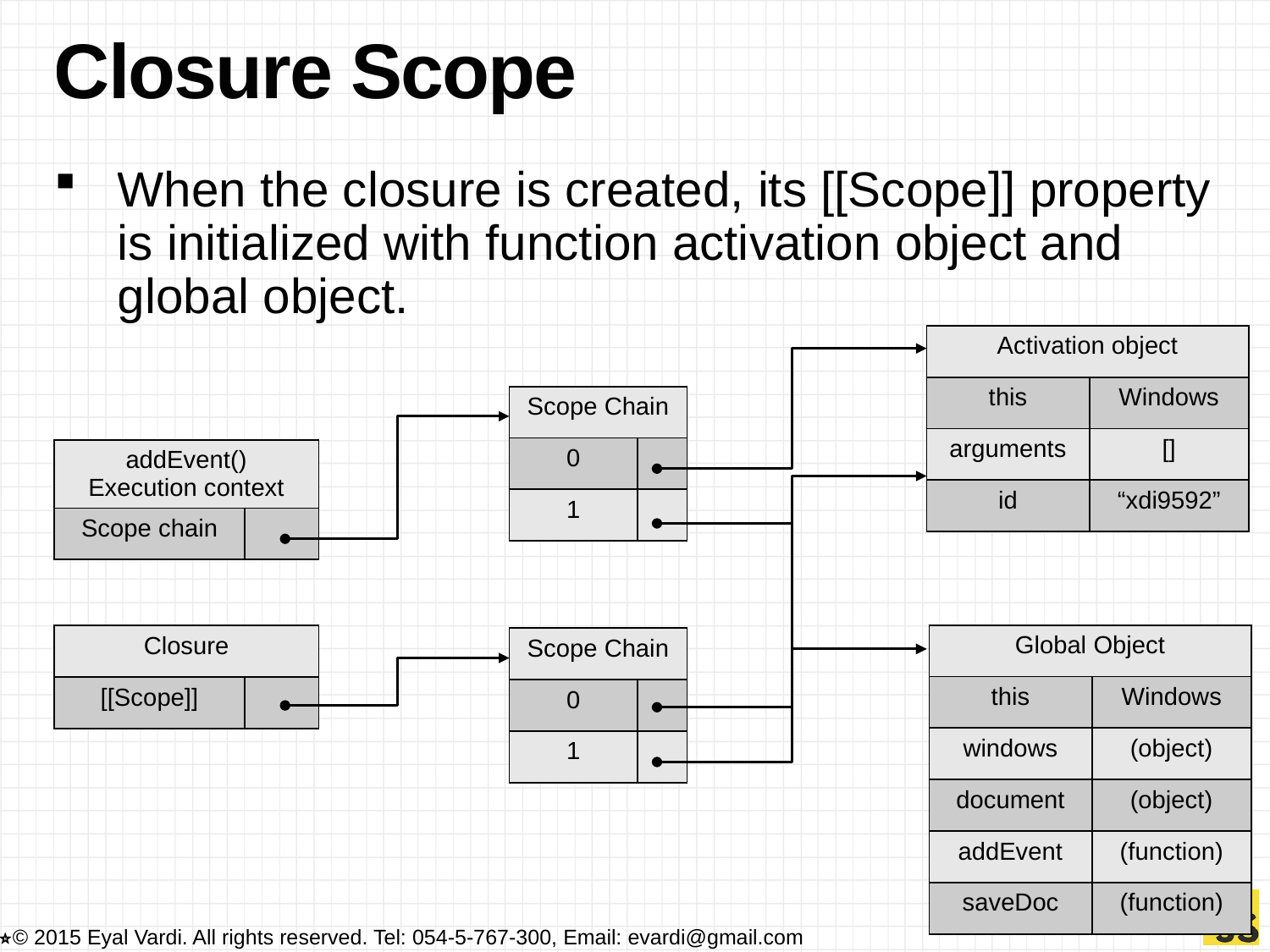

# Closure Scope
When the closure is created, its [[Scope]] property is initialized with function activation object and global object.
| Activation object |  |
| --- | --- |
| this | Windows |
| arguments | [] |
| id | “xdi9592” |
| Scope Chain |  |
| --- | --- |
| 0 |  |
| 1 |  |
| addEvent() Execution context |  |
| --- | --- |
| Scope chain |  |
| Global Object |  |
| --- | --- |
| this | Windows |
| windows | (object) |
| document | (object) |
| addEvent | (function) |
| saveDoc | (function) |
| Closure |  |
| --- | --- |
| [[Scope]] |  |
| Scope Chain |  |
| --- | --- |
| 0 |  |
| 1 |  |